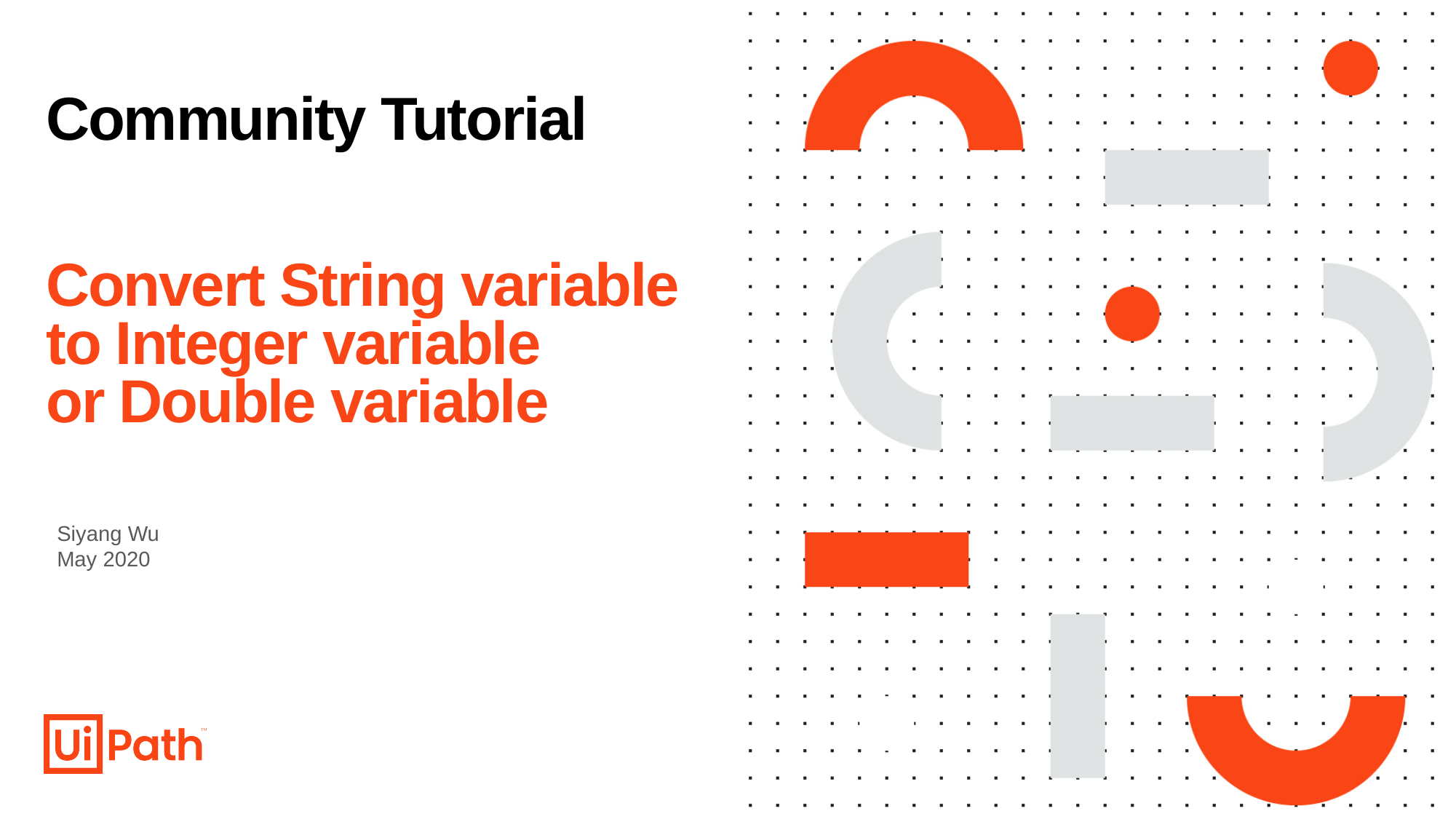

Community Tutorial
Convert String variable to Integer variable
or Double variable
Siyang Wu
May 2020